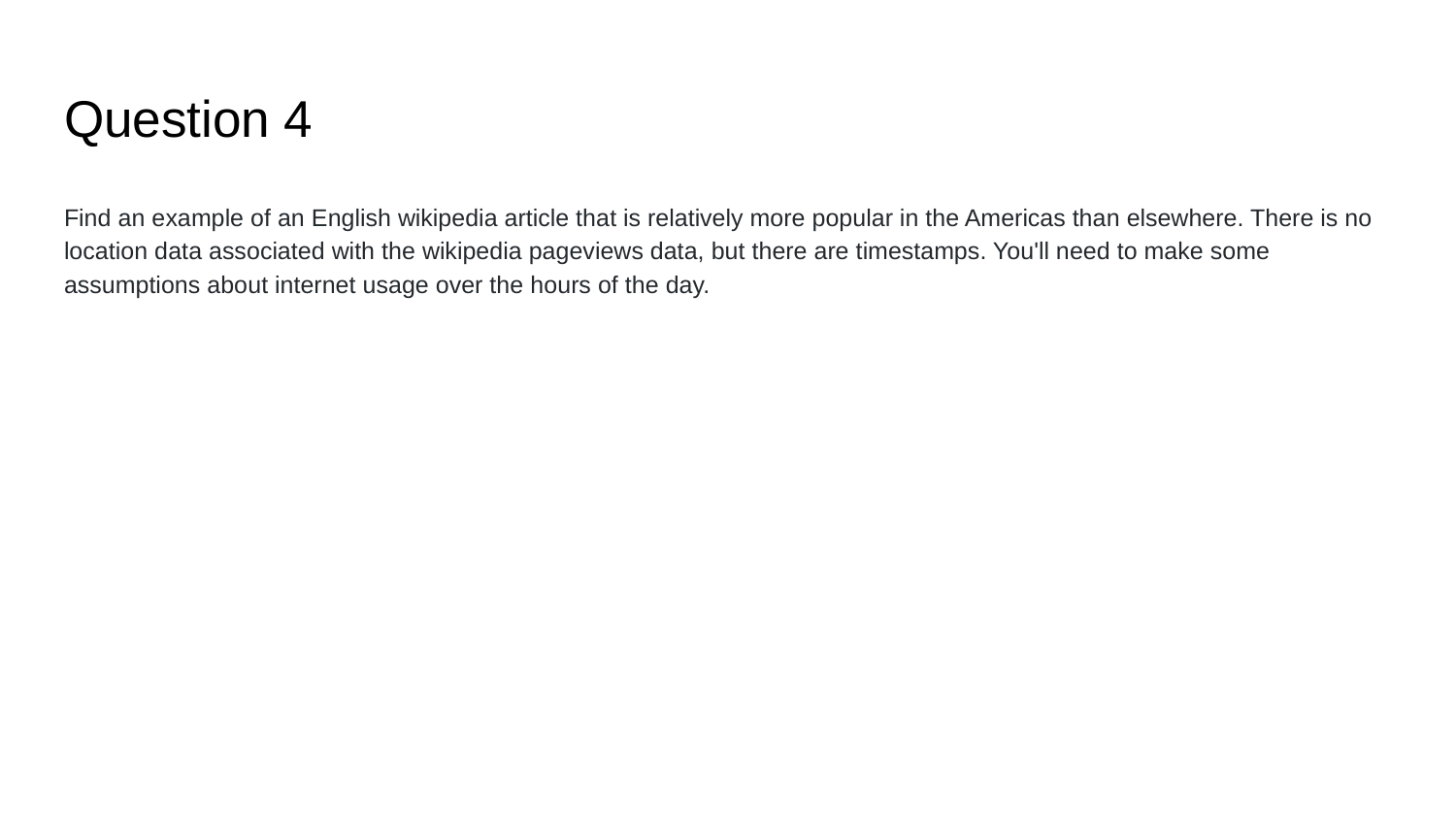

# Question 4
Find an example of an English wikipedia article that is relatively more popular in the Americas than elsewhere. There is no location data associated with the wikipedia pageviews data, but there are timestamps. You'll need to make some assumptions about internet usage over the hours of the day.